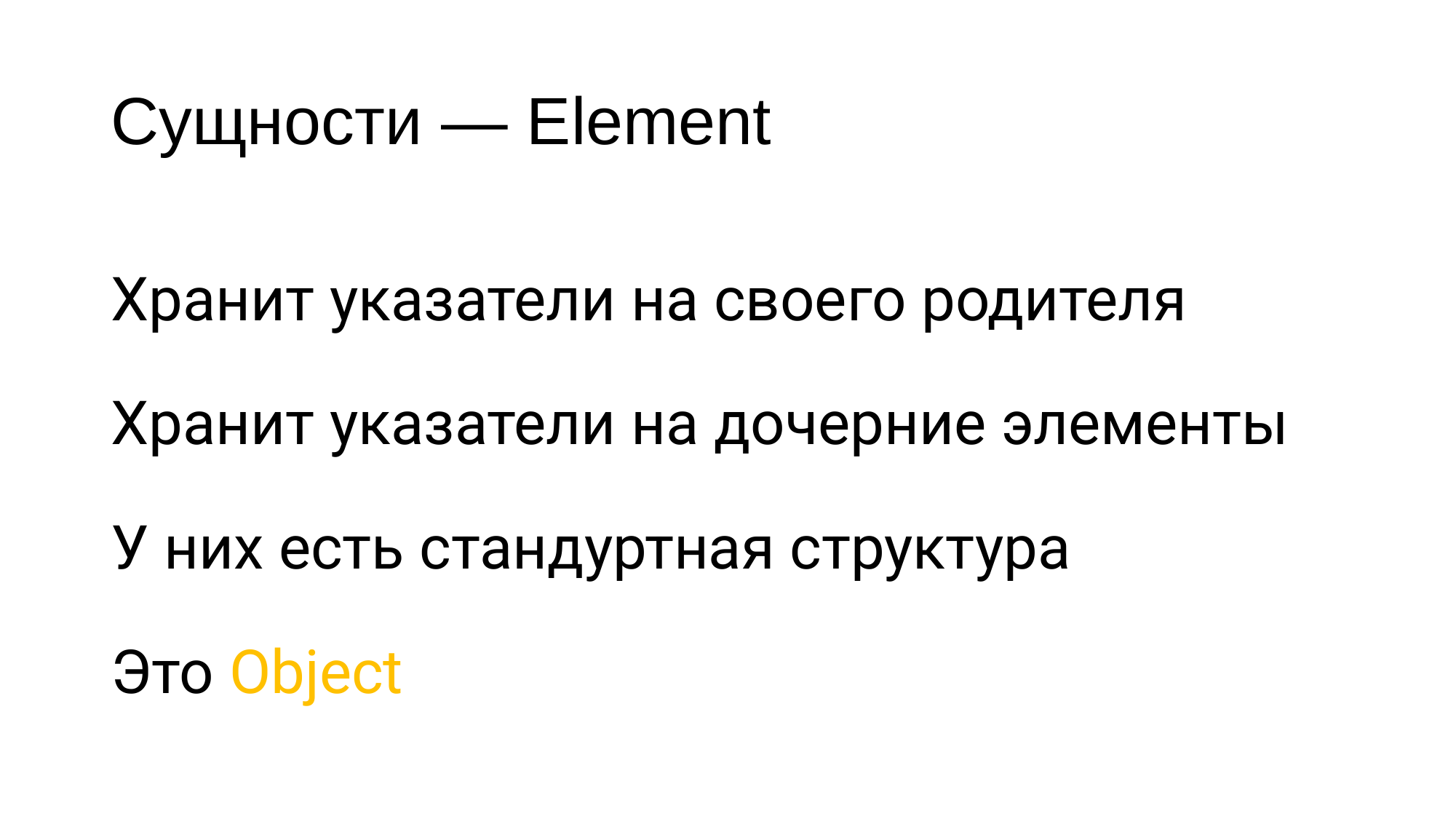

# Сущности — Element
Хранит указатели на своего родителя
Хранит указатели на дочерние элементы
У них есть стандуртная структура
Это Object